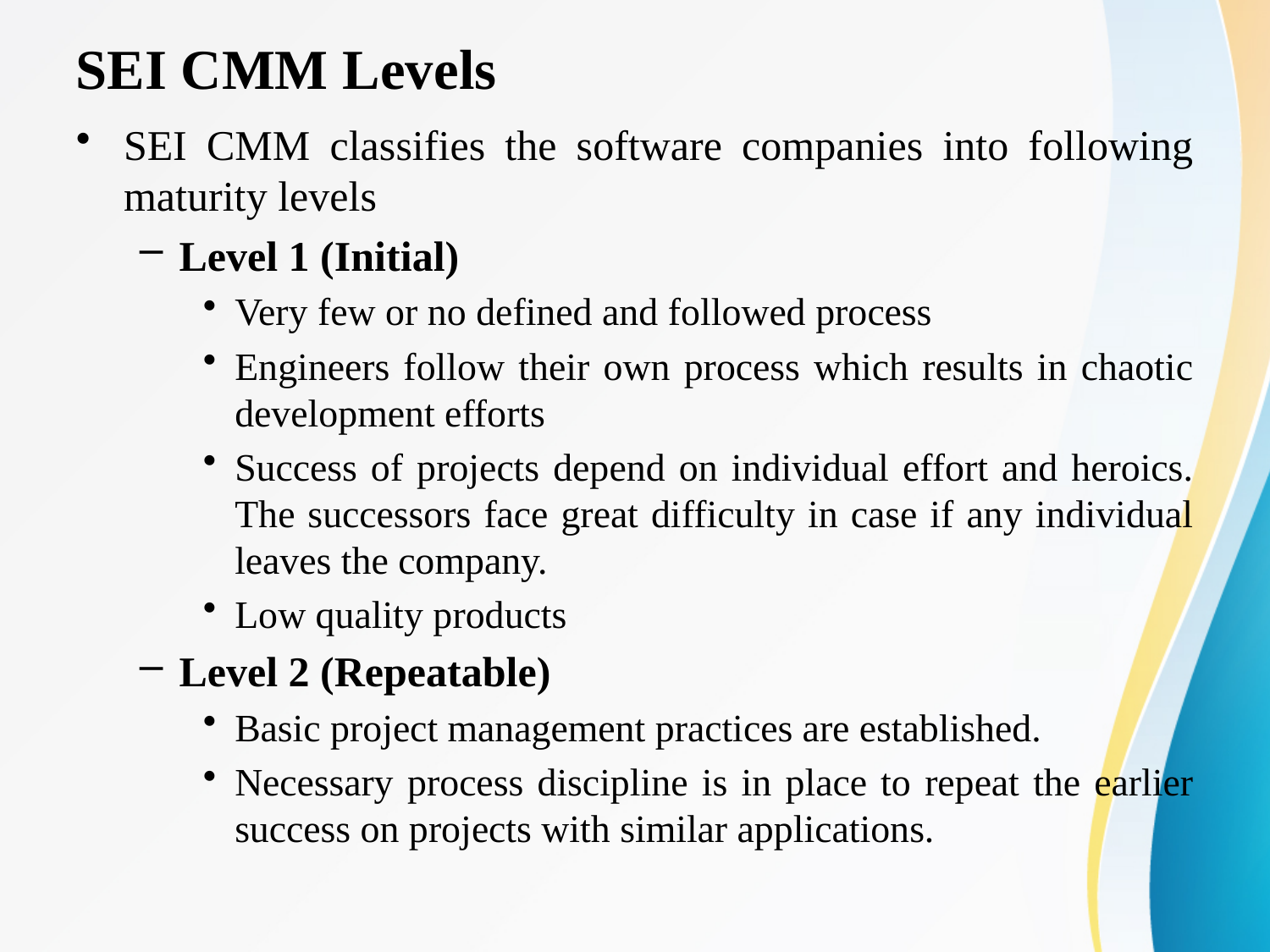

# SEI CMM Levels
SEI CMM classifies the software companies into following maturity levels
Level 1 (Initial)
Very few or no defined and followed process
Engineers follow their own process which results in chaotic development efforts
Success of projects depend on individual effort and heroics. The successors face great difficulty in case if any individual leaves the company.
Low quality products
Level 2 (Repeatable)
Basic project management practices are established.
Necessary process discipline is in place to repeat the earlier success on projects with similar applications.

25